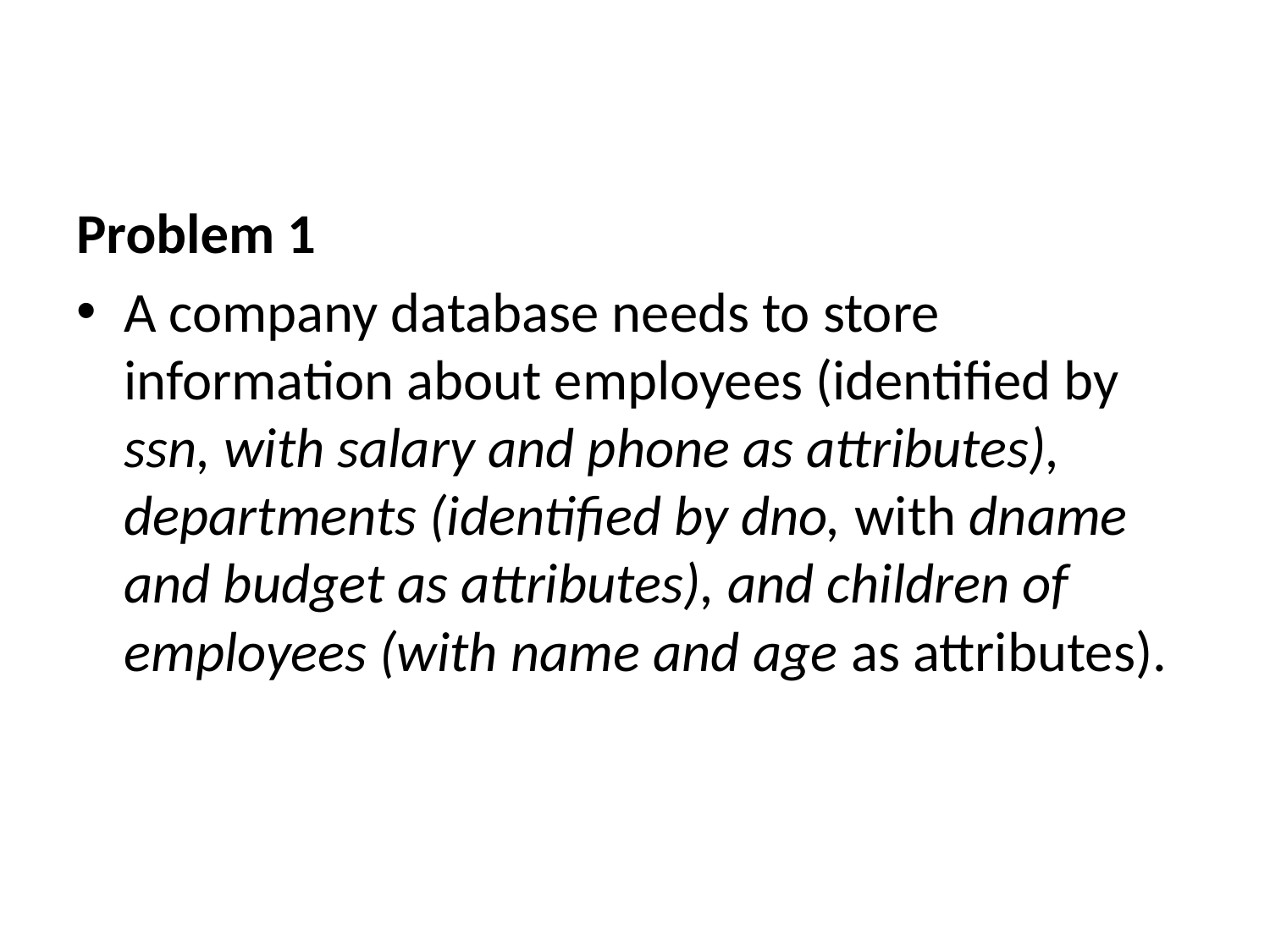

#
Problem 1
A company database needs to store information about employees (identified by ssn, with salary and phone as attributes), departments (identified by dno, with dname and budget as attributes), and children of employees (with name and age as attributes).